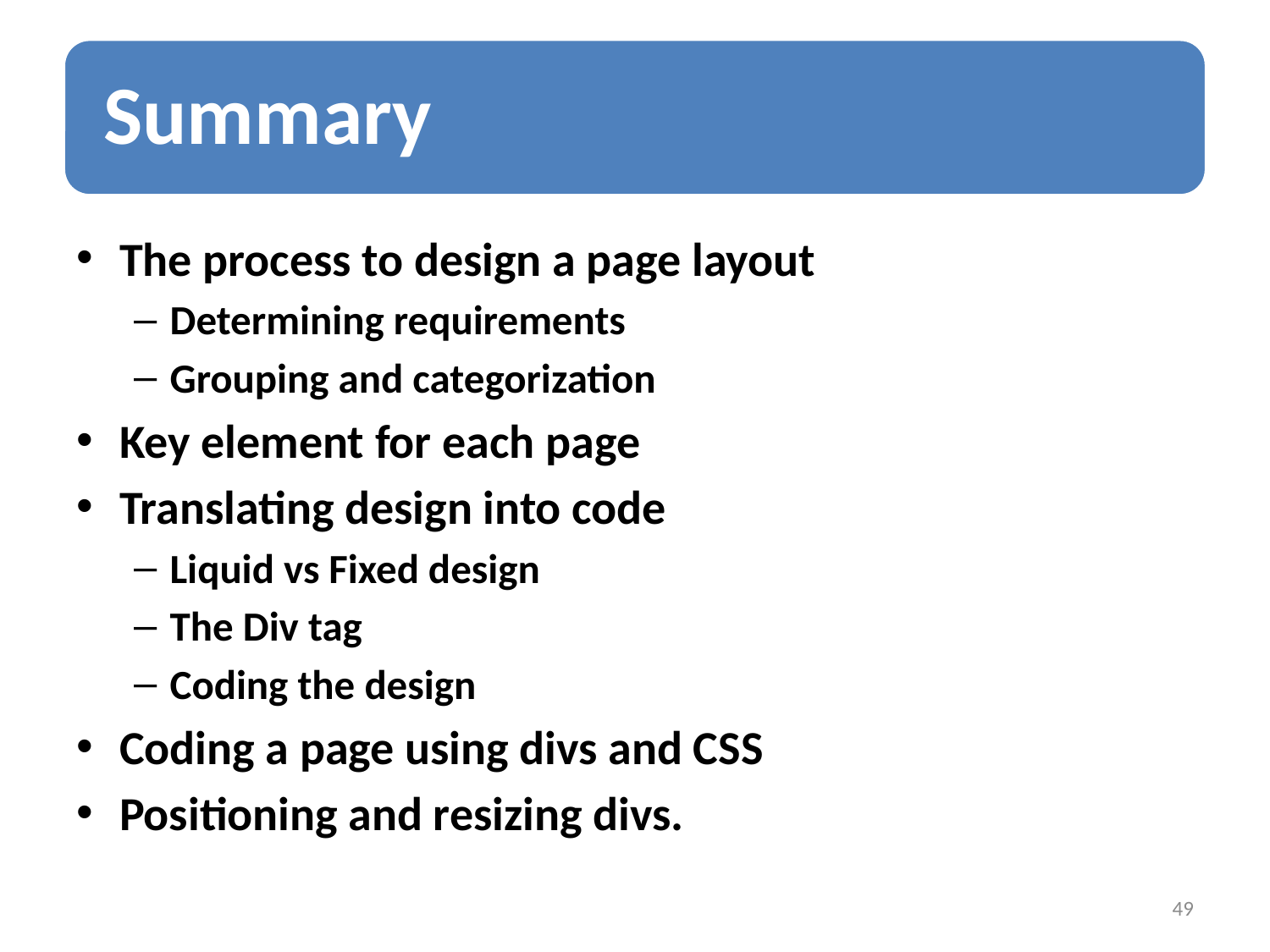

Summary
The process to design a page layout
Determining requirements
Grouping and categorization
Key element for each page
Translating design into code
Liquid vs Fixed design
The Div tag
Coding the design
Coding a page using divs and CSS
Positioning and resizing divs.
49